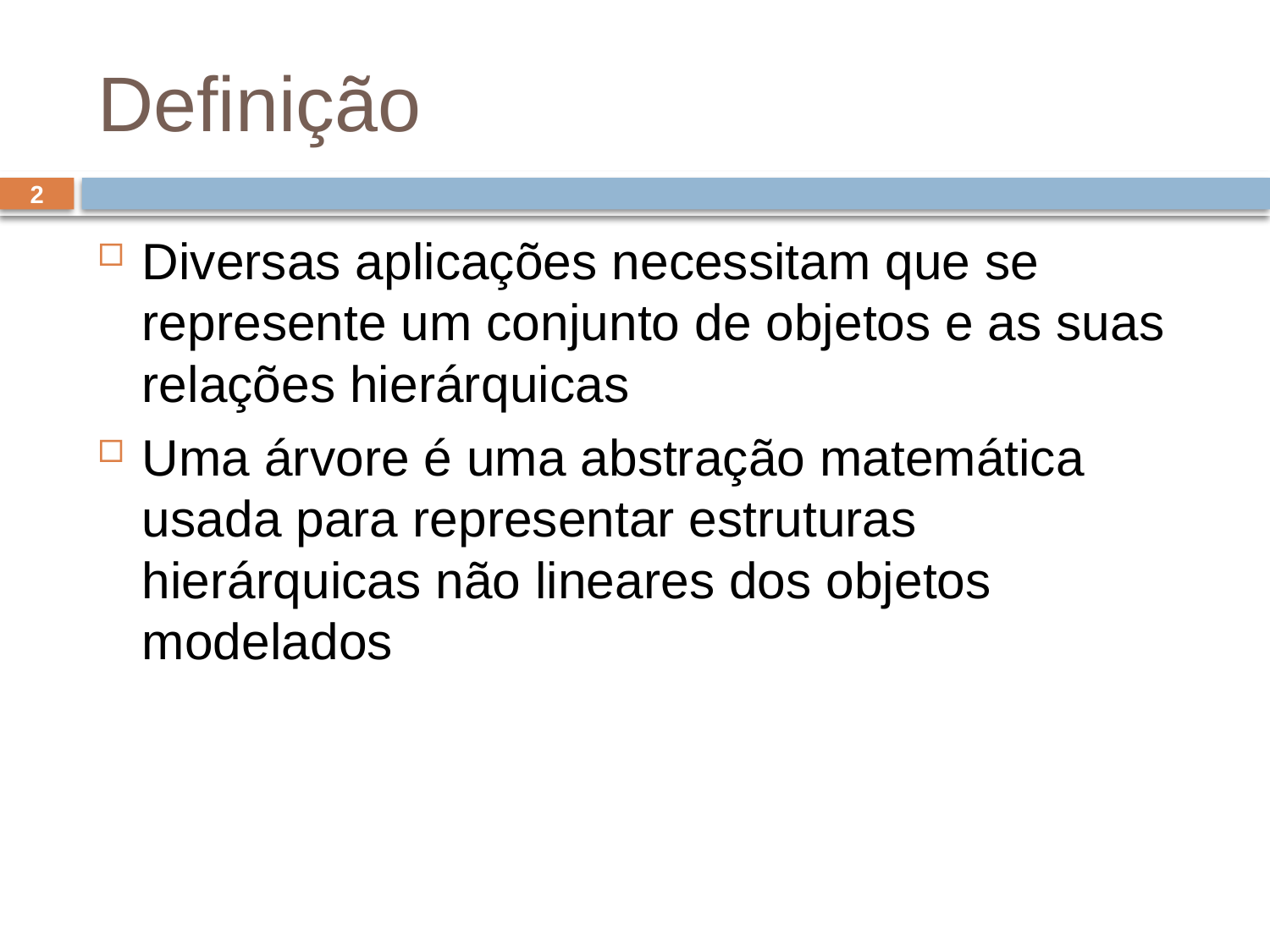

# Definição
2
Diversas aplicações necessitam que se represente um conjunto de objetos e as suas relações hierárquicas
Uma árvore é uma abstração matemática usada para representar estruturas hierárquicas não lineares dos objetos modelados